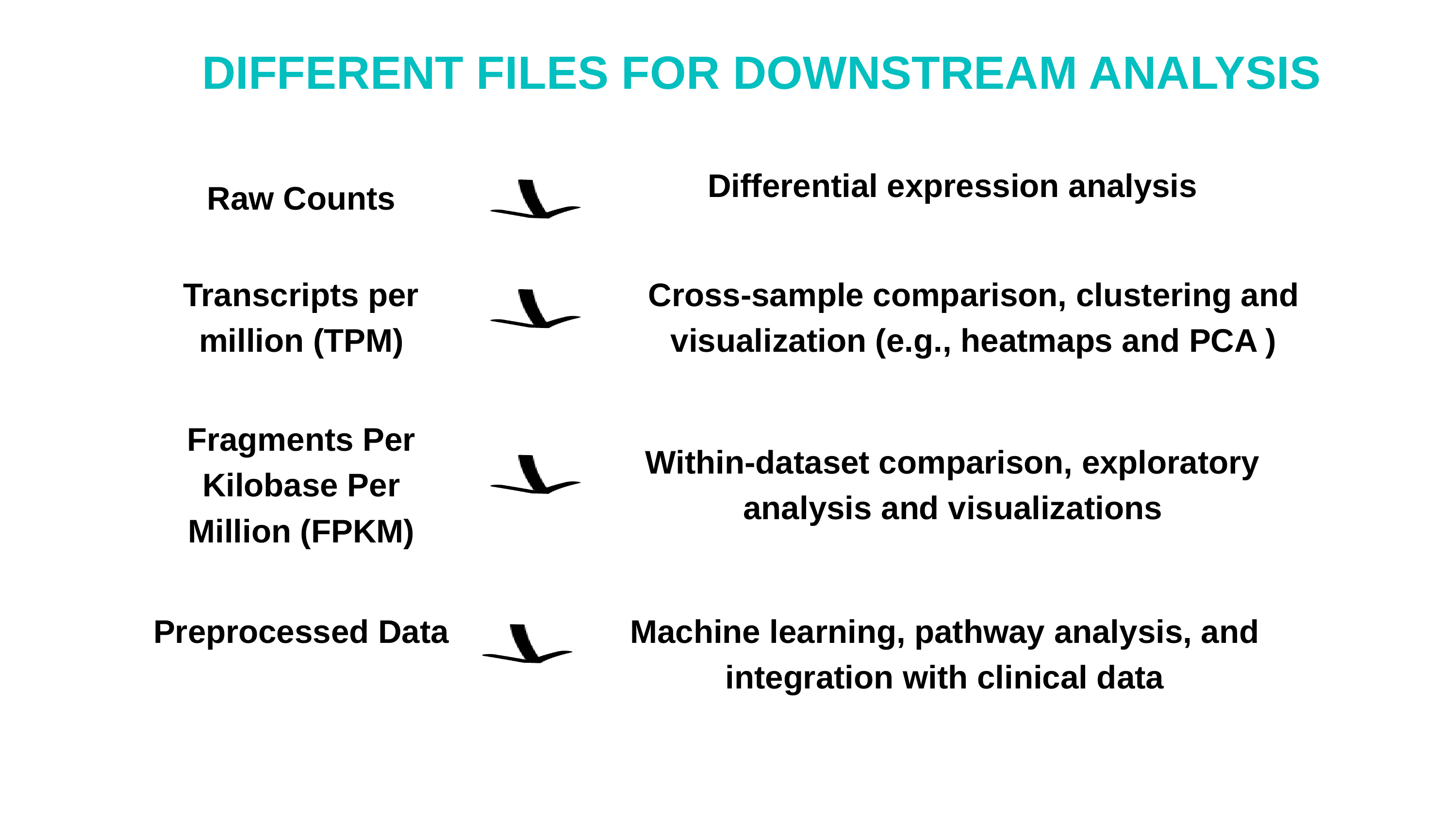

DIFFERENT FILES FOR DOWNSTREAM ANALYSIS

Differential expression analysis
Raw Counts

Transcripts per million (TPM)
Cross-sample comparison, clustering and visualization (e.g., heatmaps and PCA )
Fragments Per Kilobase Per Million (FPKM)

Within-dataset comparison, exploratory analysis and visualizations

Preprocessed Data
Machine learning, pathway analysis, and integration with clinical data